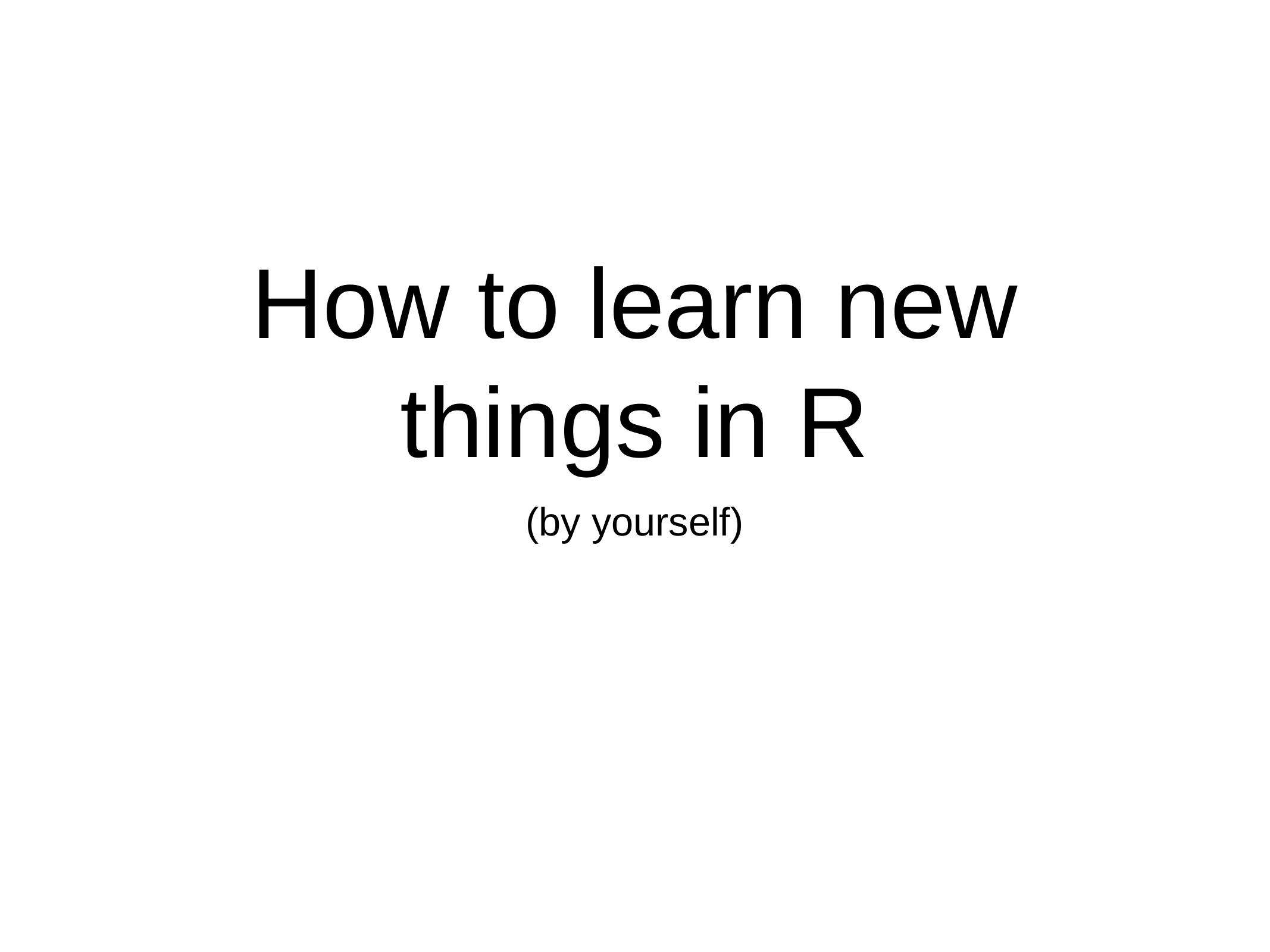

# How to learn new things in R
(by yourself)